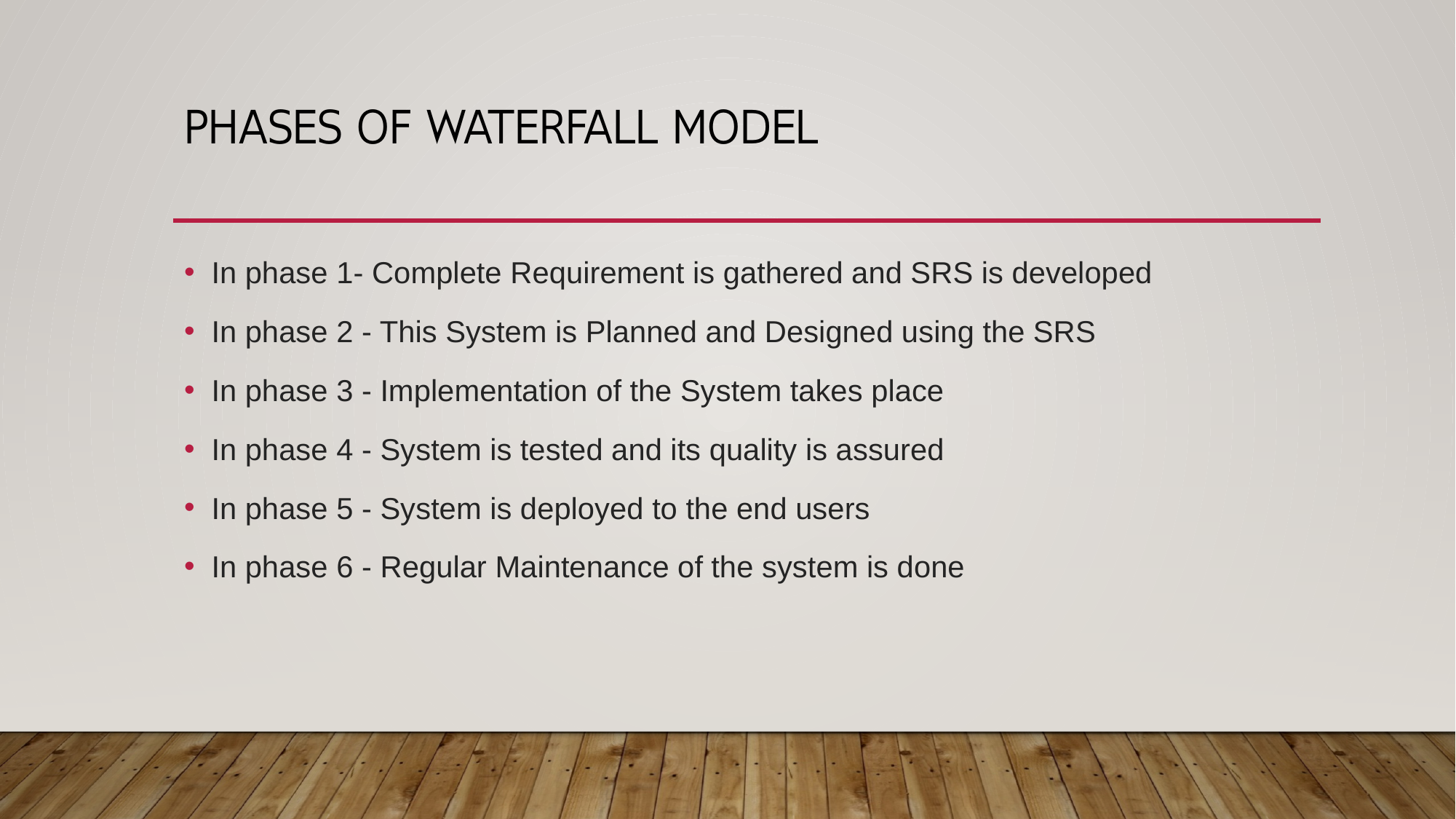

# Phases of waterfall model
­In phase 1- Complete Requirement is gathered and SRS is developed
In phase 2 - This System is Planned and Designed using the SRS
In phase 3 - Implementation of the System takes place
In phase 4 - System is tested and its quality is assured
In phase 5 - System is deployed to the end users
In phase 6 - Regular Maintenance of the system is done